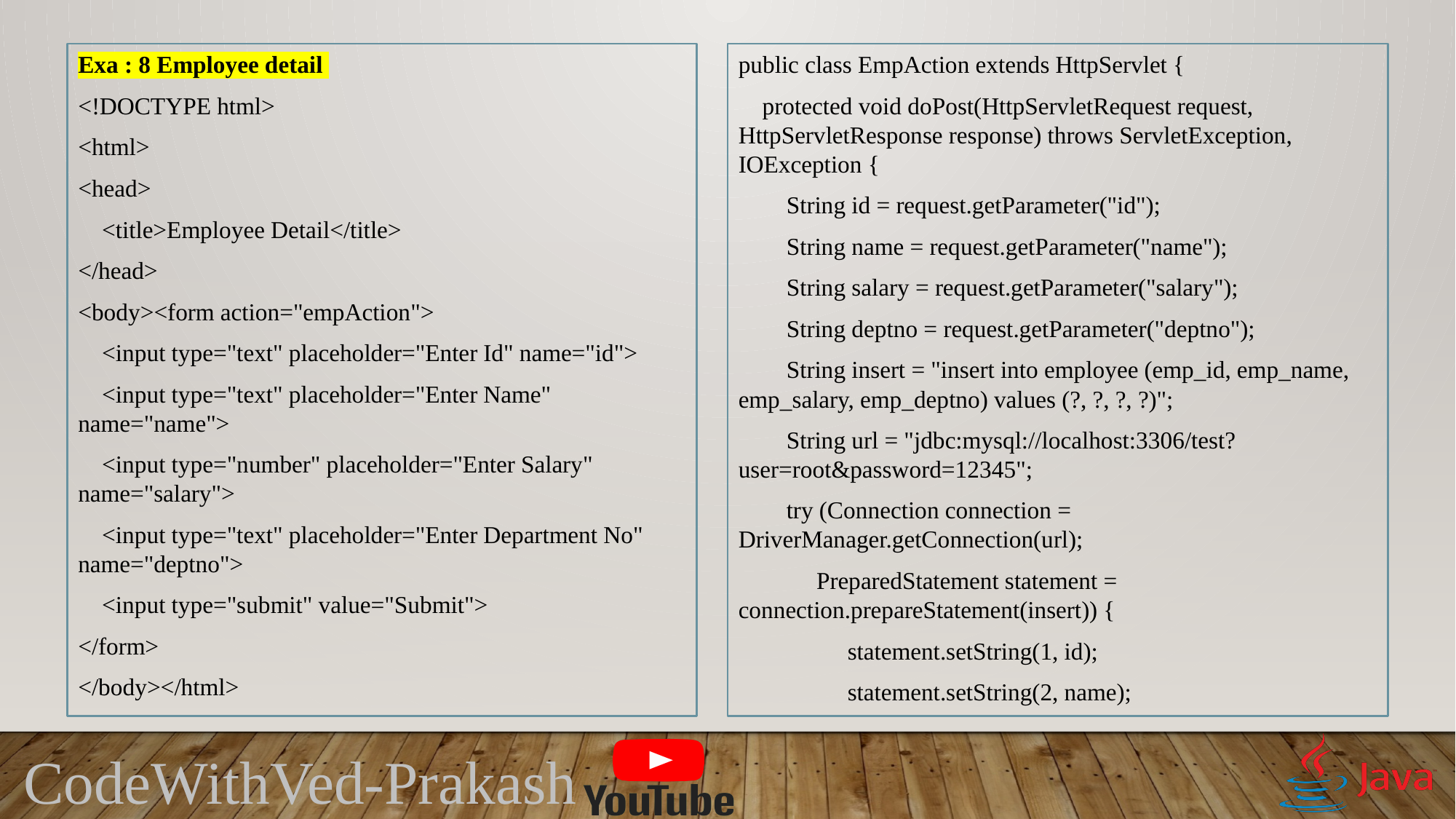

Exa : 8 Employee detail
<!DOCTYPE html>
<html>
<head>
    <title>Employee Detail</title>
</head>
<body><form action="empAction">
    <input type="text" placeholder="Enter Id" name="id">
    <input type="text" placeholder="Enter Name" name="name">
    <input type="number" placeholder="Enter Salary" name="salary">
    <input type="text" placeholder="Enter Department No" name="deptno">
    <input type="submit" value="Submit">
</form>
</body></html>

public class EmpAction extends HttpServlet {
    protected void doPost(HttpServletRequest request, HttpServletResponse response) throws ServletException, IOException {
        String id = request.getParameter("id");
        String name = request.getParameter("name");
        String salary = request.getParameter("salary");
        String deptno = request.getParameter("deptno");
        String insert = "insert into employee (emp_id, emp_name, emp_salary, emp_deptno) values (?, ?, ?, ?)";
        String url = "jdbc:mysql://localhost:3306/test?user=root&password=12345";
        try (Connection connection = DriverManager.getConnection(url);
             PreparedStatement statement = connection.prepareStatement(insert)) {
 	statement.setString(1, id);
            	statement.setString(2, name);